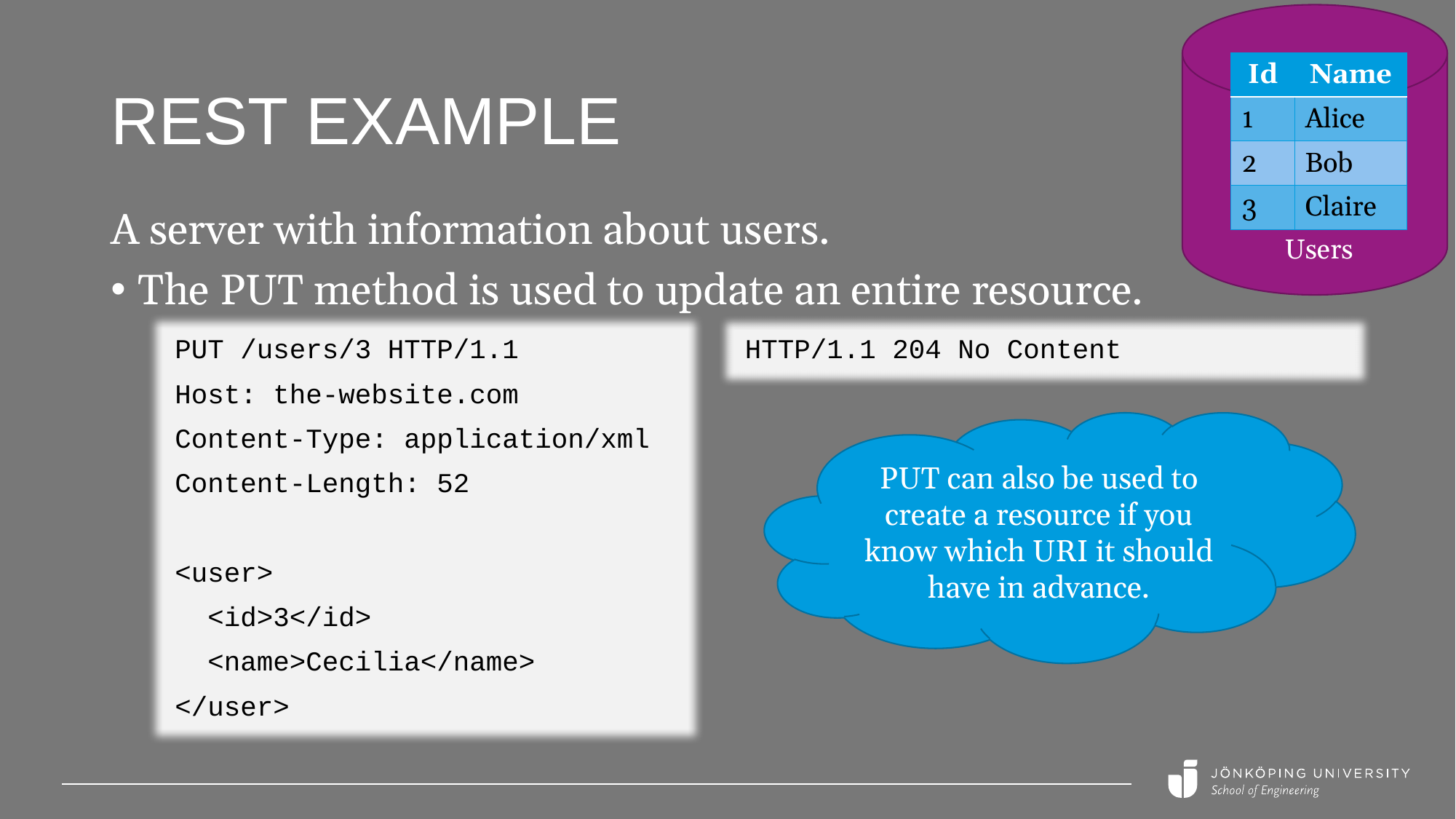

# REST example
| Id | Name |
| --- | --- |
| 1 | Alice |
| 2 | Bob |
| 3 | Claire |
A server with information about users.
The PUT method is used to update an entire resource.
Users
PUT /users/3 HTTP/1.1
Host: the-website.com
Content-Type: application/xml
Content-Length: 52

<user>
  <id>3</id>
  <name>Cecilia</name>
</user>
HTTP/1.1 204 No Content
PUT can also be used to create a resource if you know which URI it should have in advance.